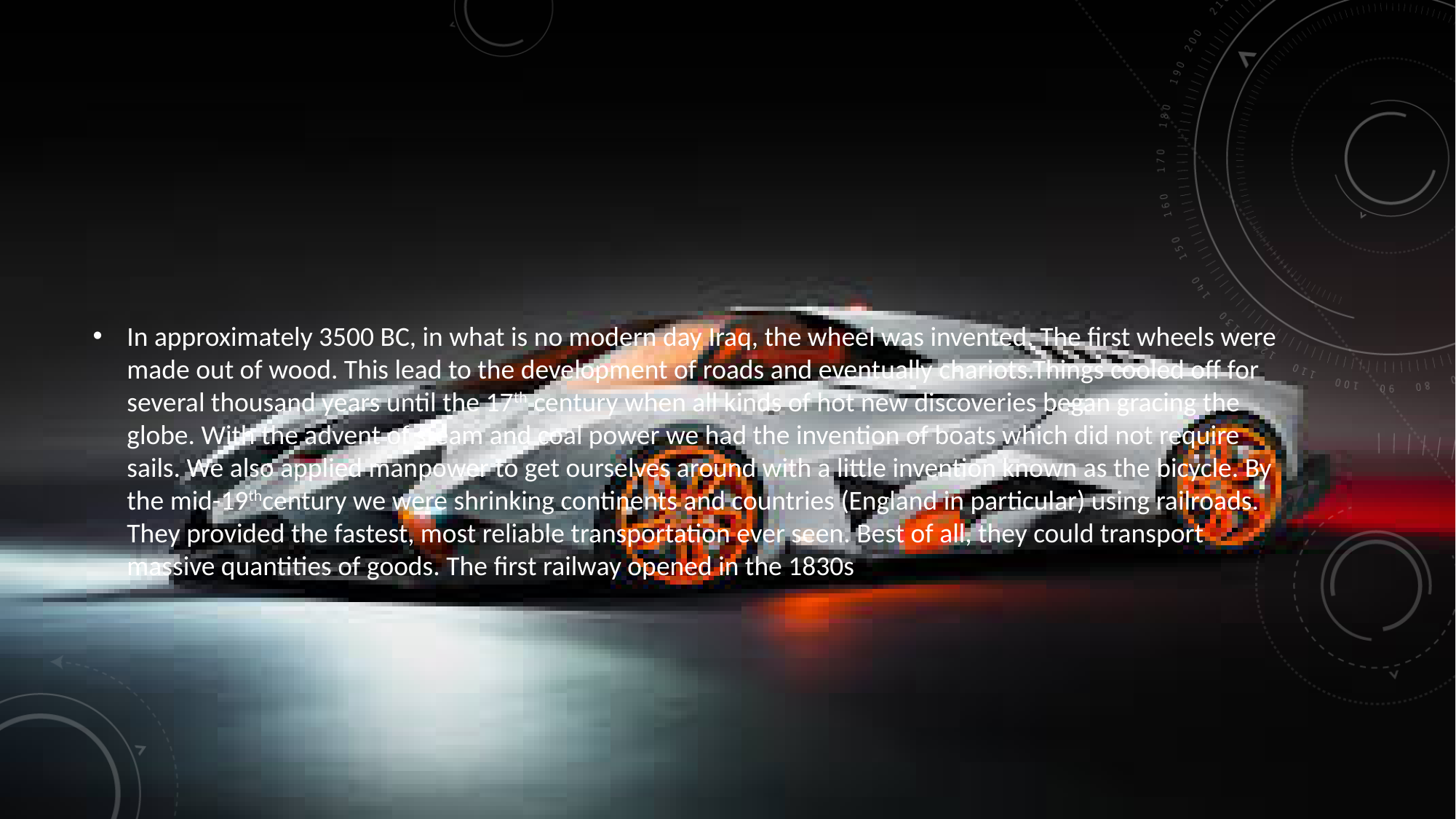

#
In approximately 3500 BC, in what is no modern day Iraq, the wheel was invented. The first wheels were made out of wood. This lead to the development of roads and eventually chariots.Things cooled off for several thousand years until the 17th century when all kinds of hot new discoveries began gracing the globe. With the advent of steam and coal power we had the invention of boats which did not require sails. We also applied manpower to get ourselves around with a little invention known as the bicycle. By the mid-19thcentury we were shrinking continents and countries (England in particular) using railroads. They provided the fastest, most reliable transportation ever seen. Best of all, they could transport massive quantities of goods. The first railway opened in the 1830s